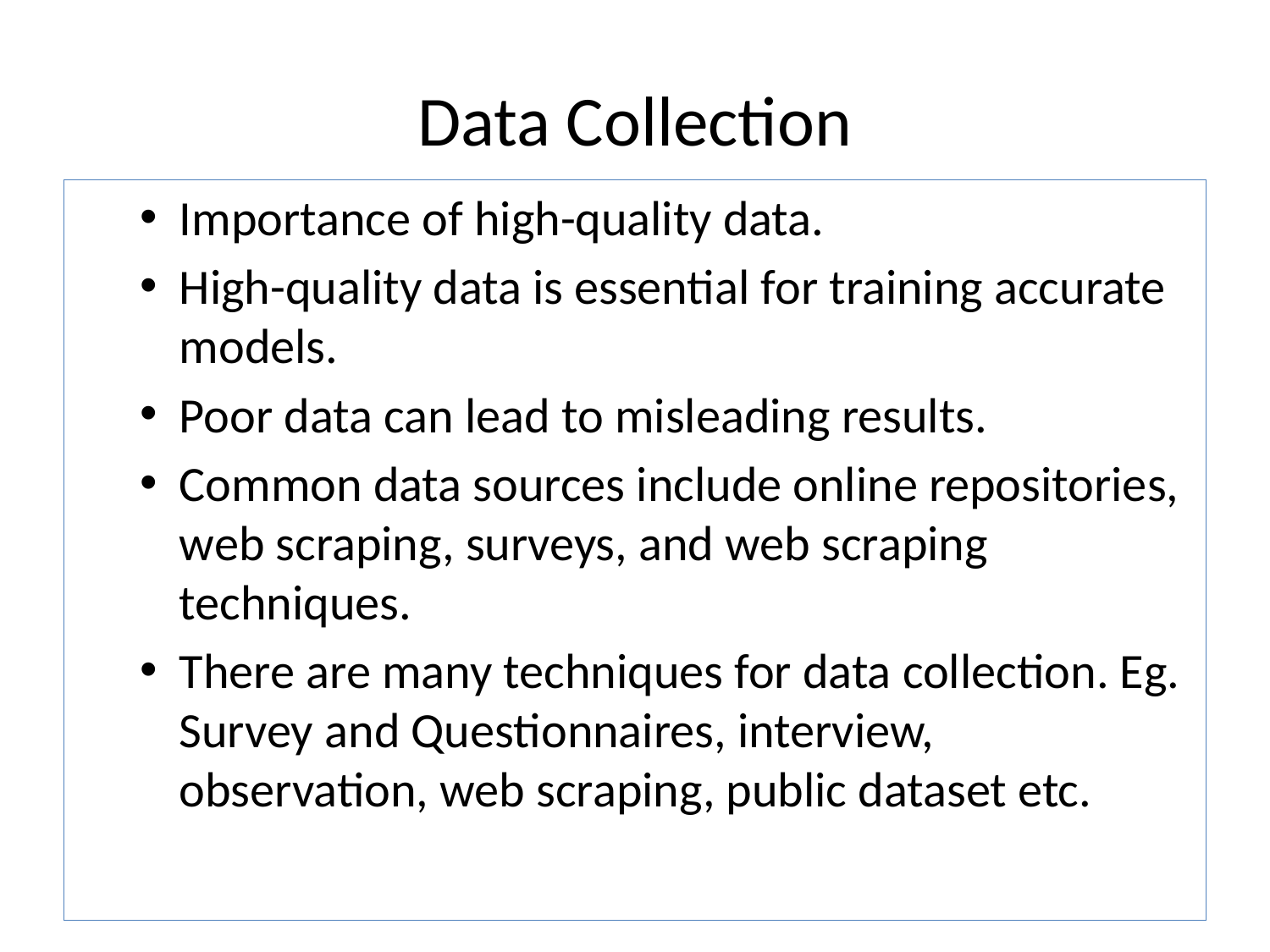

# Data Collection
Importance of high-quality data.
High-quality data is essential for training accurate models.
Poor data can lead to misleading results.
Common data sources include online repositories, web scraping, surveys, and web scraping techniques.
There are many techniques for data collection. Eg. Survey and Questionnaires, interview, observation, web scraping, public dataset etc.